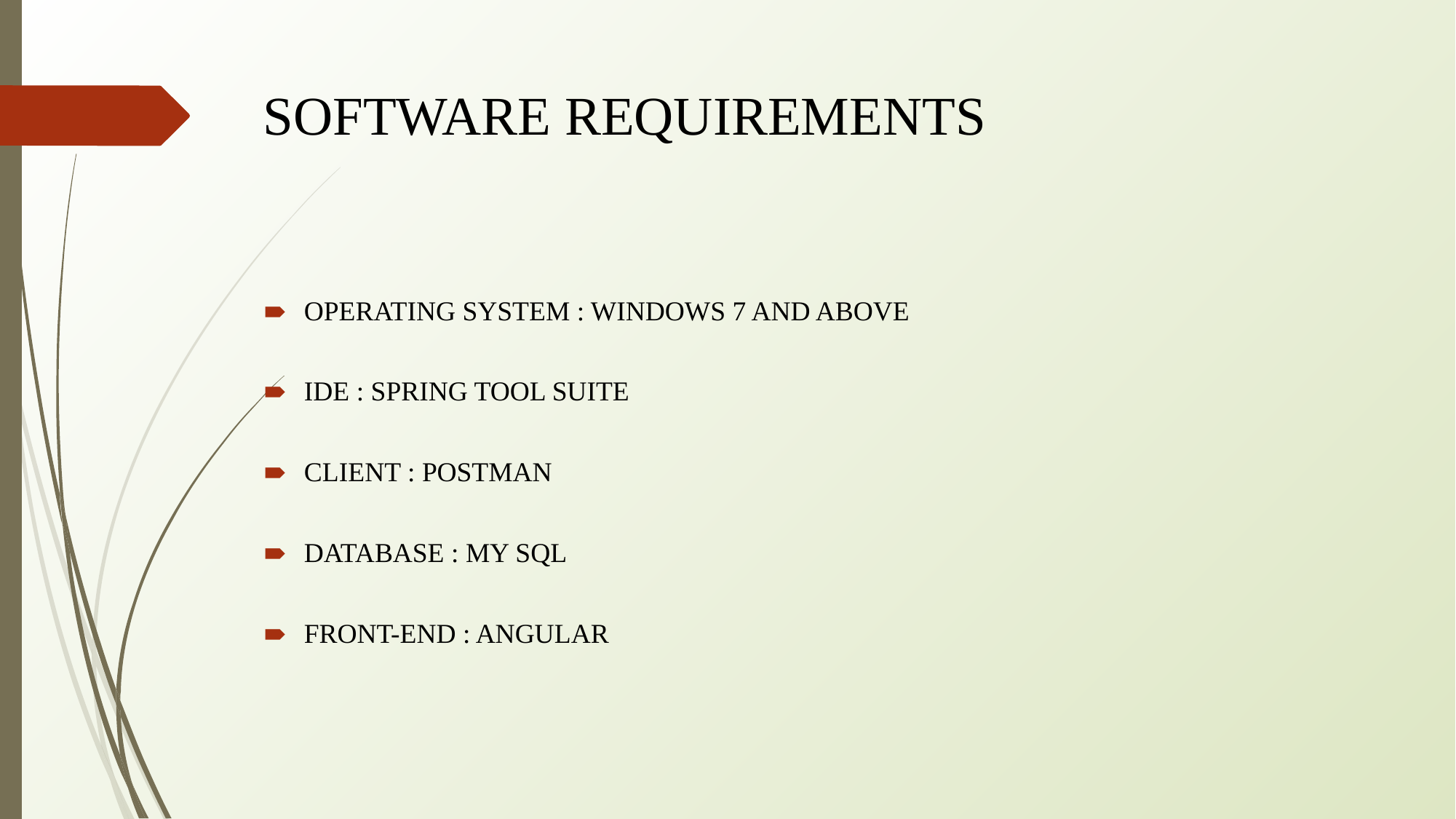

# SOFTWARE REQUIREMENTS
OPERATING SYSTEM : WINDOWS 7 AND ABOVE
IDE : SPRING TOOL SUITE
CLIENT : POSTMAN
DATABASE : MY SQL
FRONT-END : ANGULAR